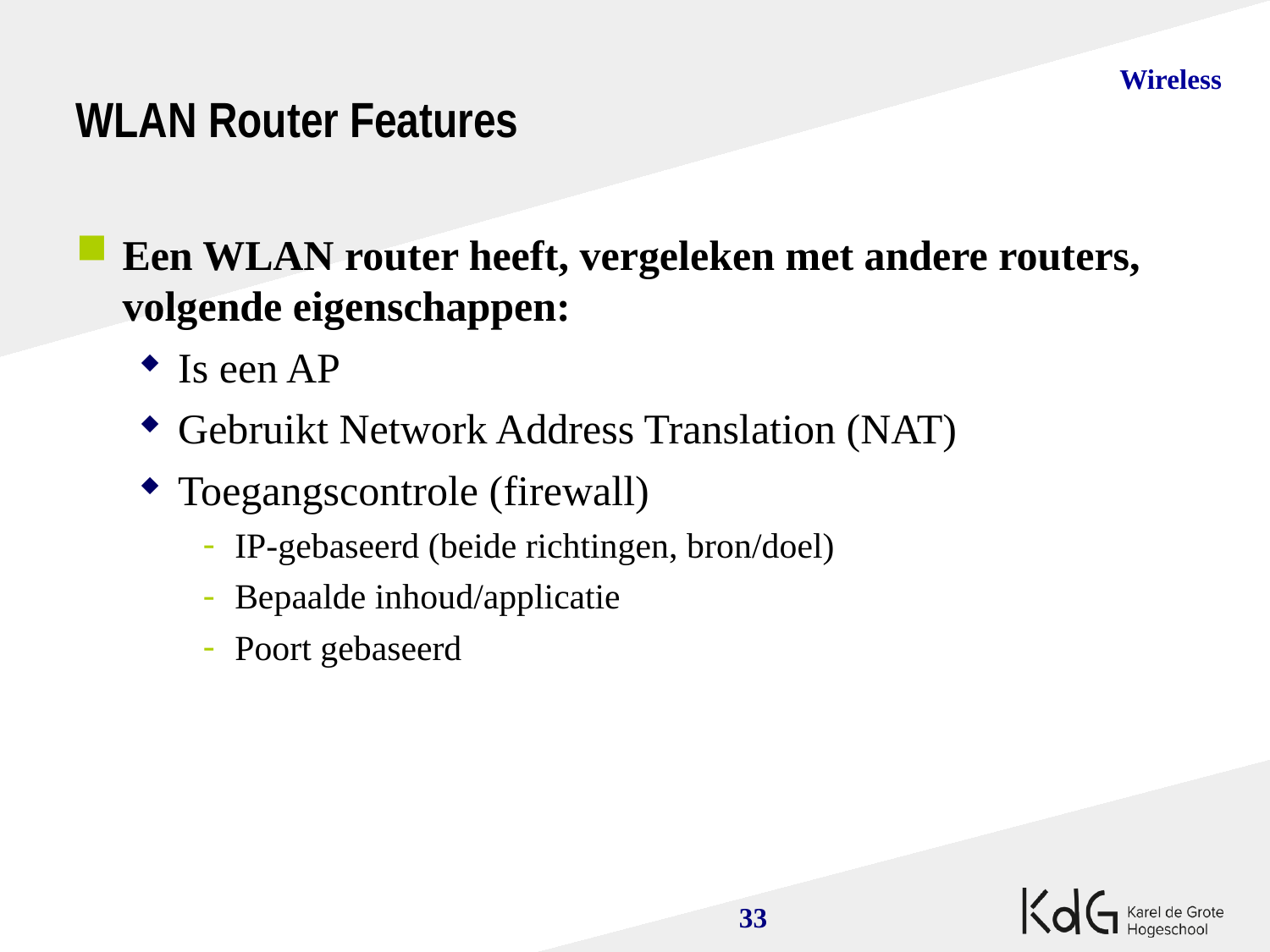

WLAN Router Features
Een WLAN router heeft, vergeleken met andere routers, volgende eigenschappen:
Is een AP
Gebruikt Network Address Translation (NAT)
Toegangscontrole (firewall)
IP-gebaseerd (beide richtingen, bron/doel)
Bepaalde inhoud/applicatie
Poort gebaseerd